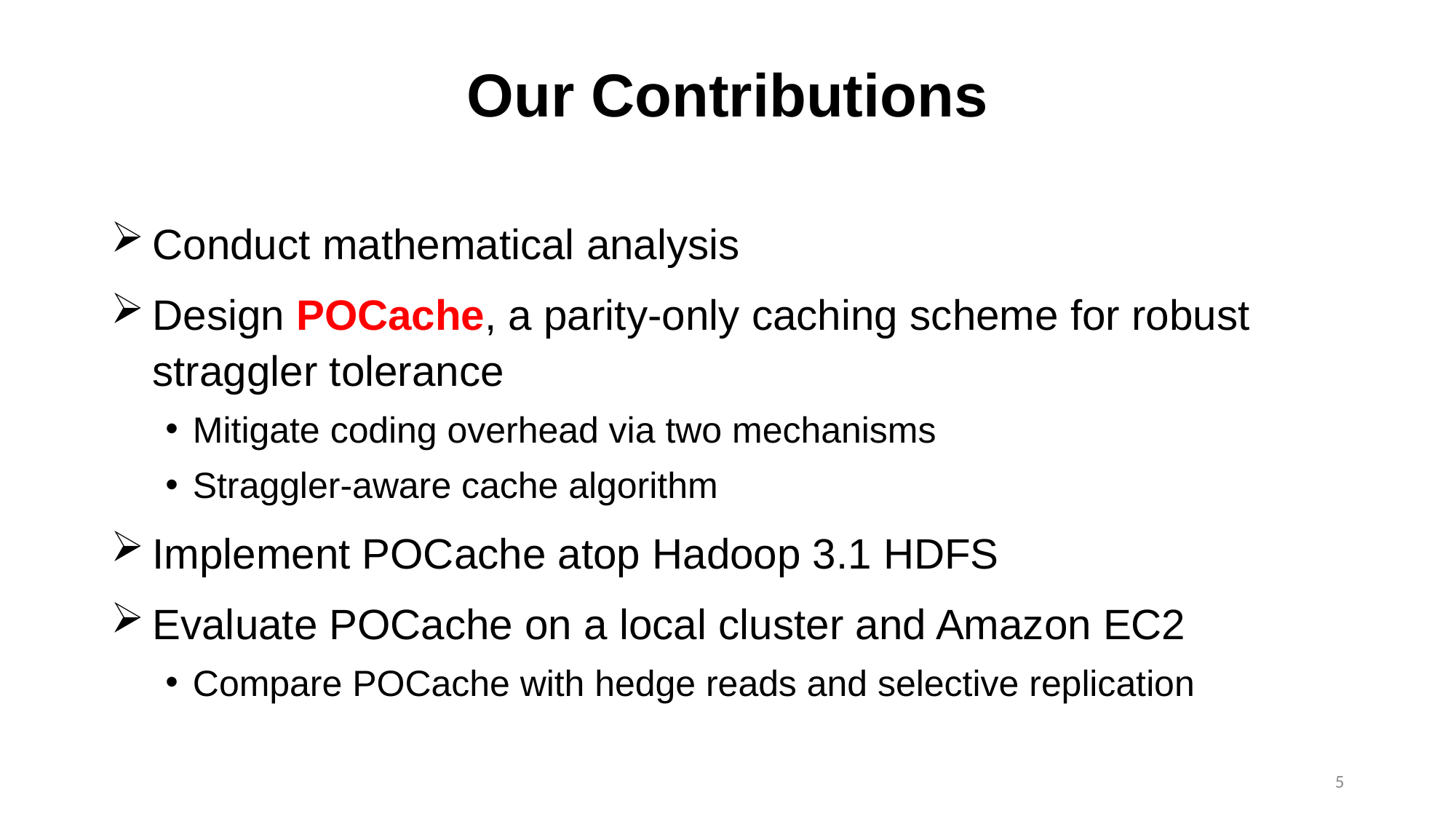

# Our Contributions
Conduct mathematical analysis
Design POCache, a parity-only caching scheme for robust straggler tolerance
Mitigate coding overhead via two mechanisms
Straggler-aware cache algorithm
Implement POCache atop Hadoop 3.1 HDFS
Evaluate POCache on a local cluster and Amazon EC2
Compare POCache with hedge reads and selective replication
5